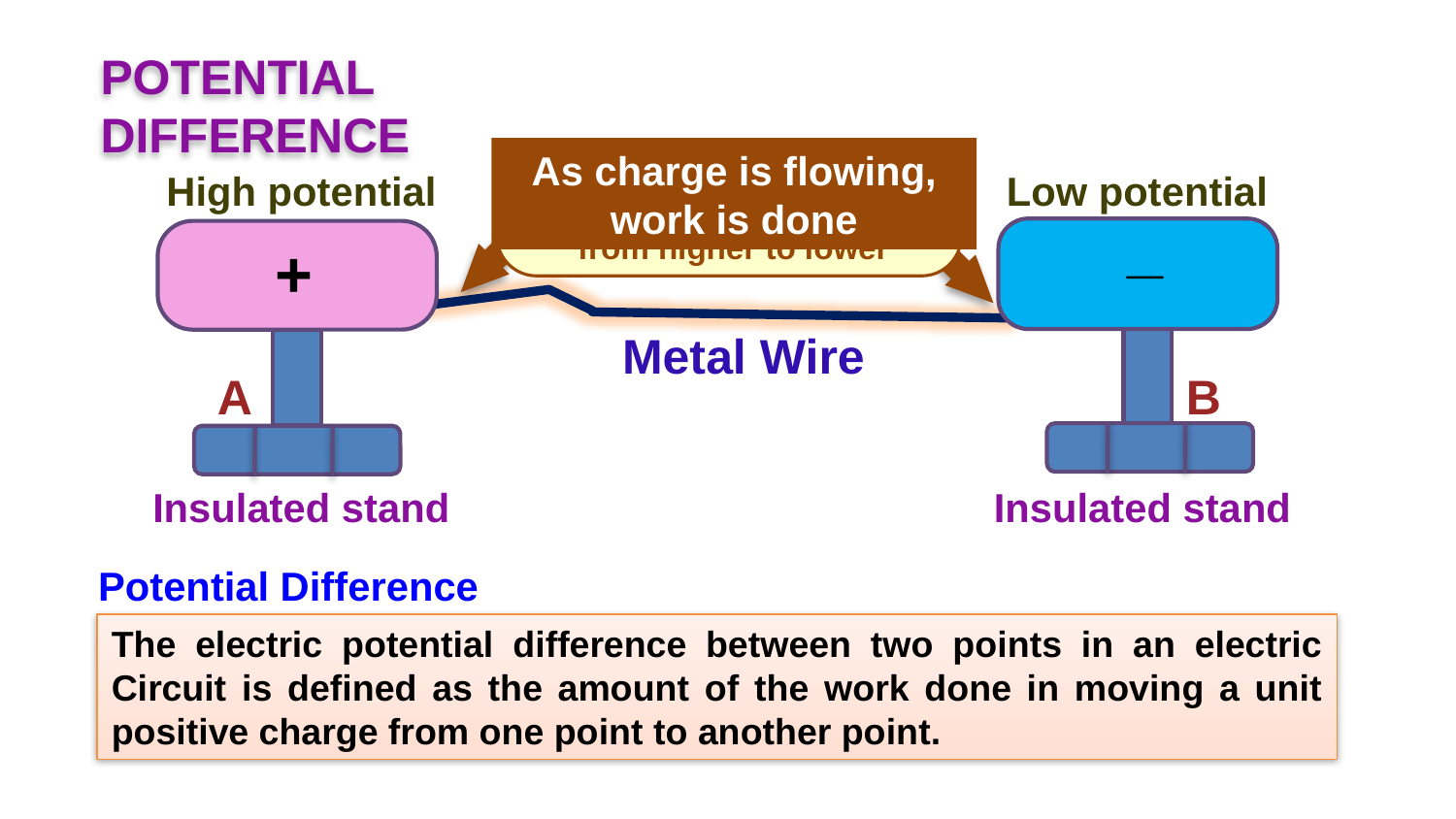

POTENTIAL DIFFERENCE
As charge is flowing, work is done
Due to difference in potential, charge will flow from higher to lower

High potential
Low potential
_

+

Metal Wire
A
B
Insulated stand
Insulated stand
Potential Difference
The electric potential difference between two points in an electric Circuit is defined as the amount of the work done in moving a unit positive charge from one point to another point.